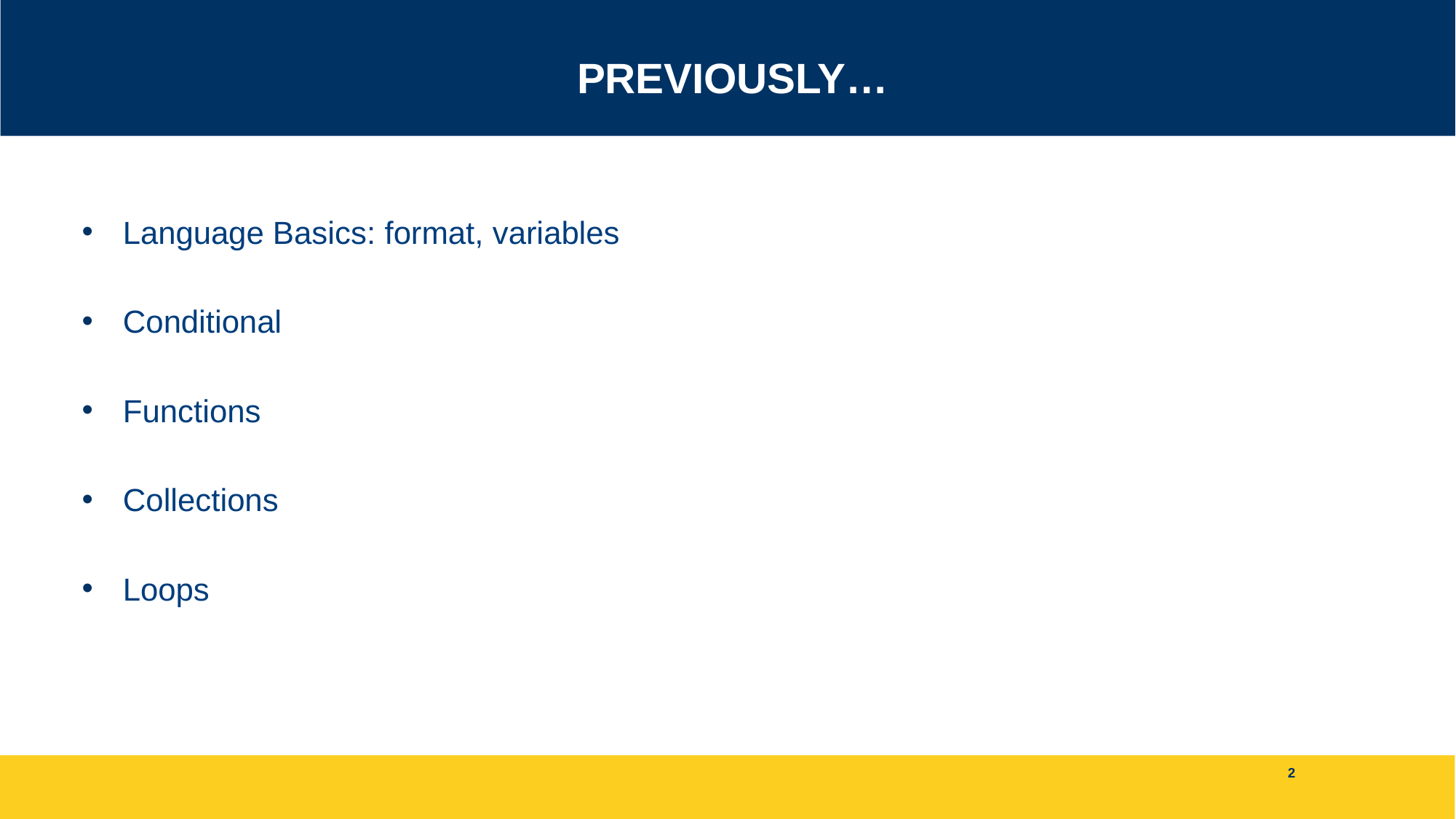

# Previously…

Language Basics: format, variables

Conditional

Functions

Collections

Loops

2